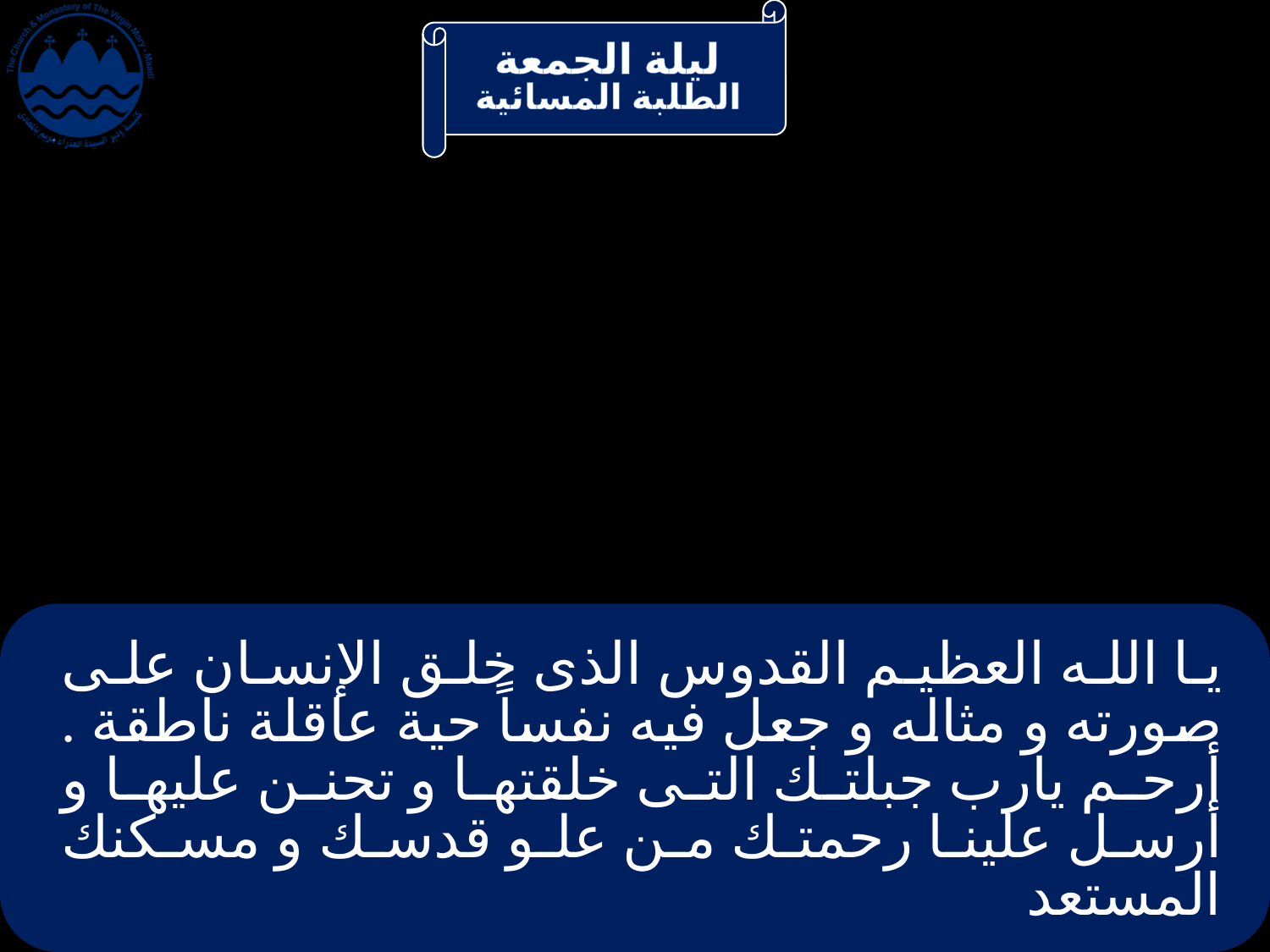

# يا الله العظيم القدوس الذى خلق الإنسان على صورته و مثاله و جعل فيه نفساً حية عاقلة ناطقة . أرحم يارب جبلتك التى خلقتها و تحنن عليها و أرسل علينا رحمتك من علو قدسك و مسكنك المستعد